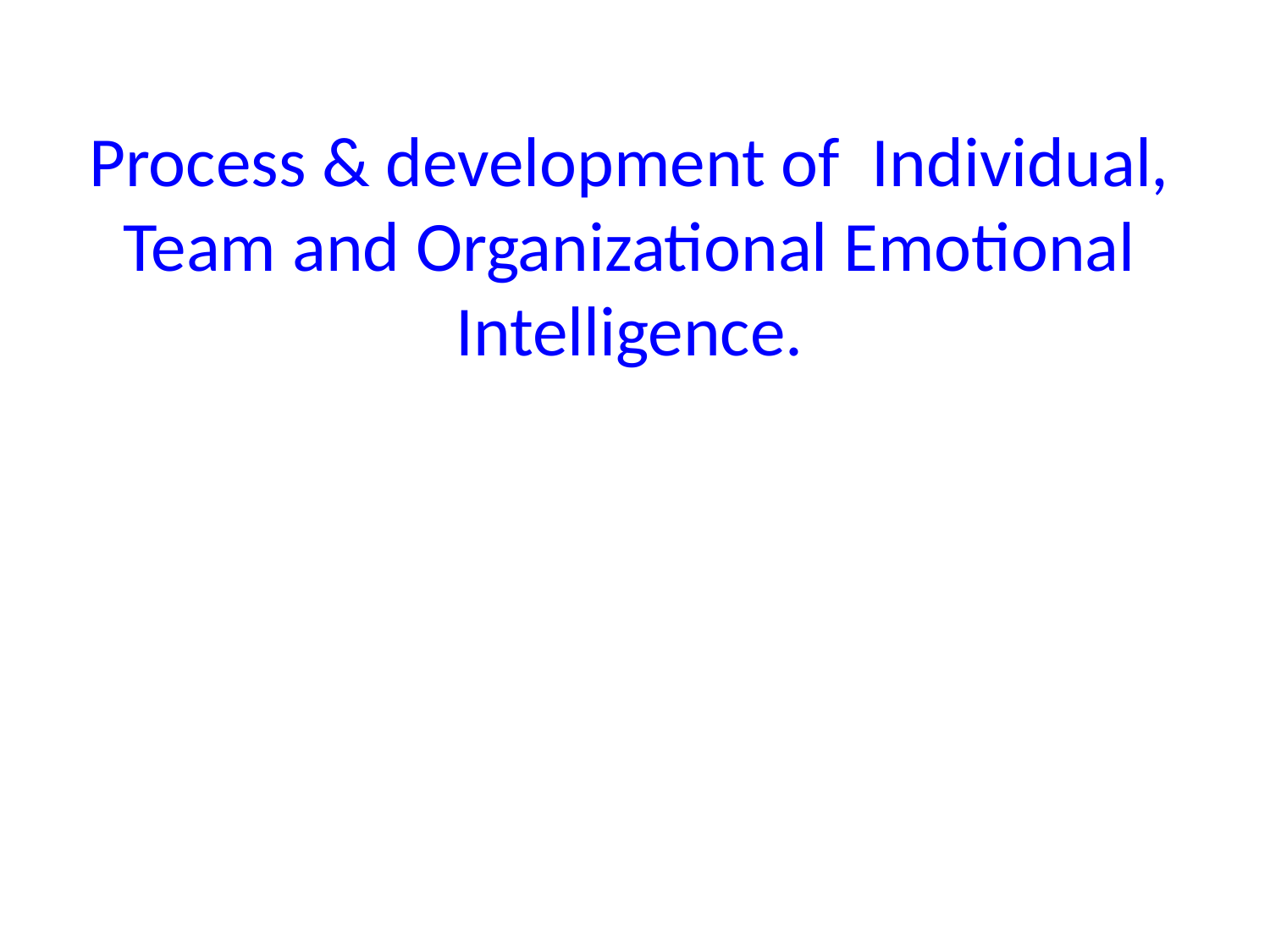

# Process & development of  Individual, Team and Organizational Emotional Intelligence.